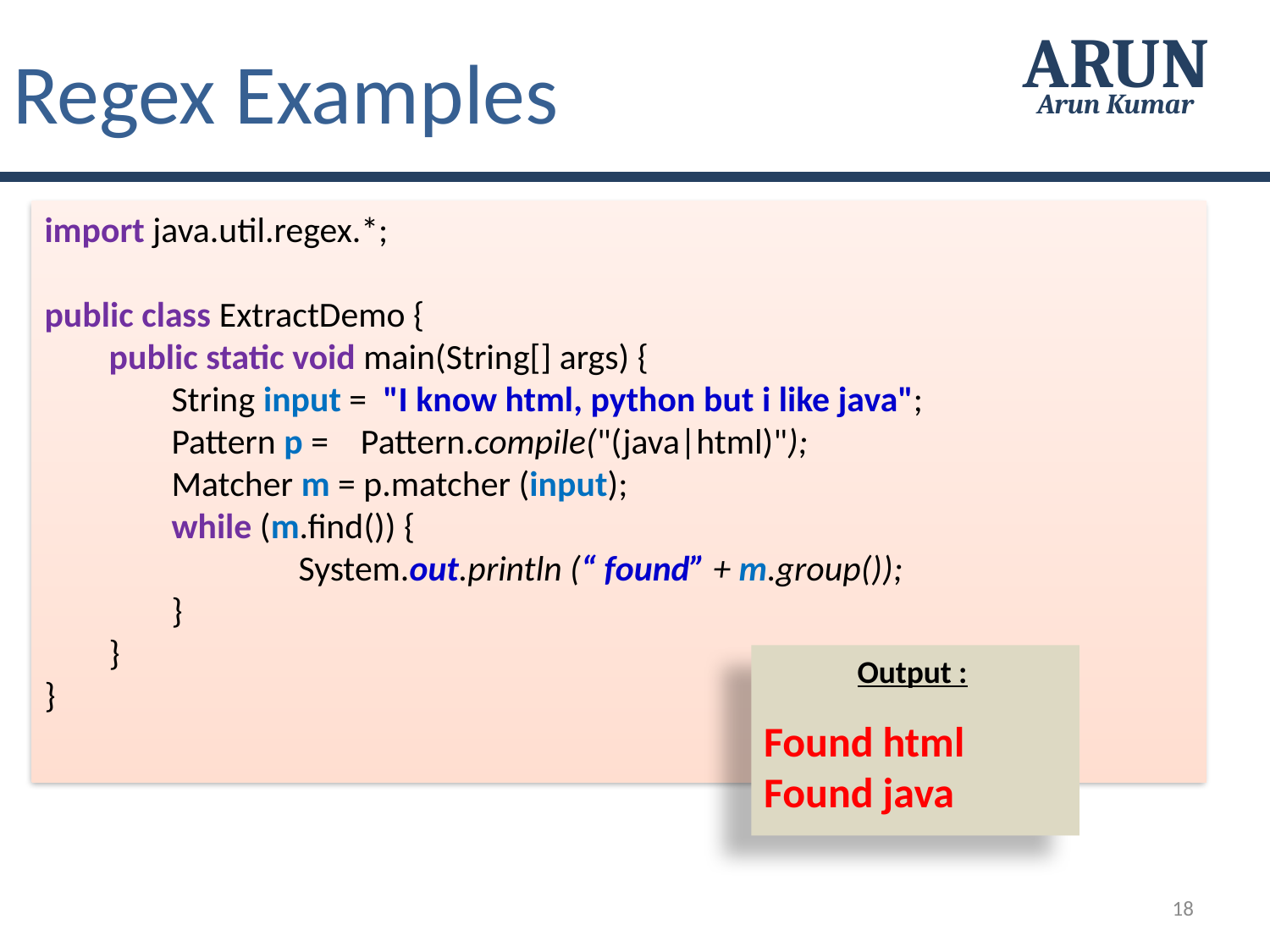

Regex Examples

ARUN
Arun Kumar

import java.util.regex.*;

public class ExtractDemo {
        public static void main(String[] args) {
	String input =  "I know html, python but i like java";
	Pattern p =    Pattern.compile("(java|html)");
	Matcher m = p.matcher (input);
	while (m.find()) {
		System.out.println (“ found” + m.group());
	}
        }
}
Output :

Found html
Found java
18